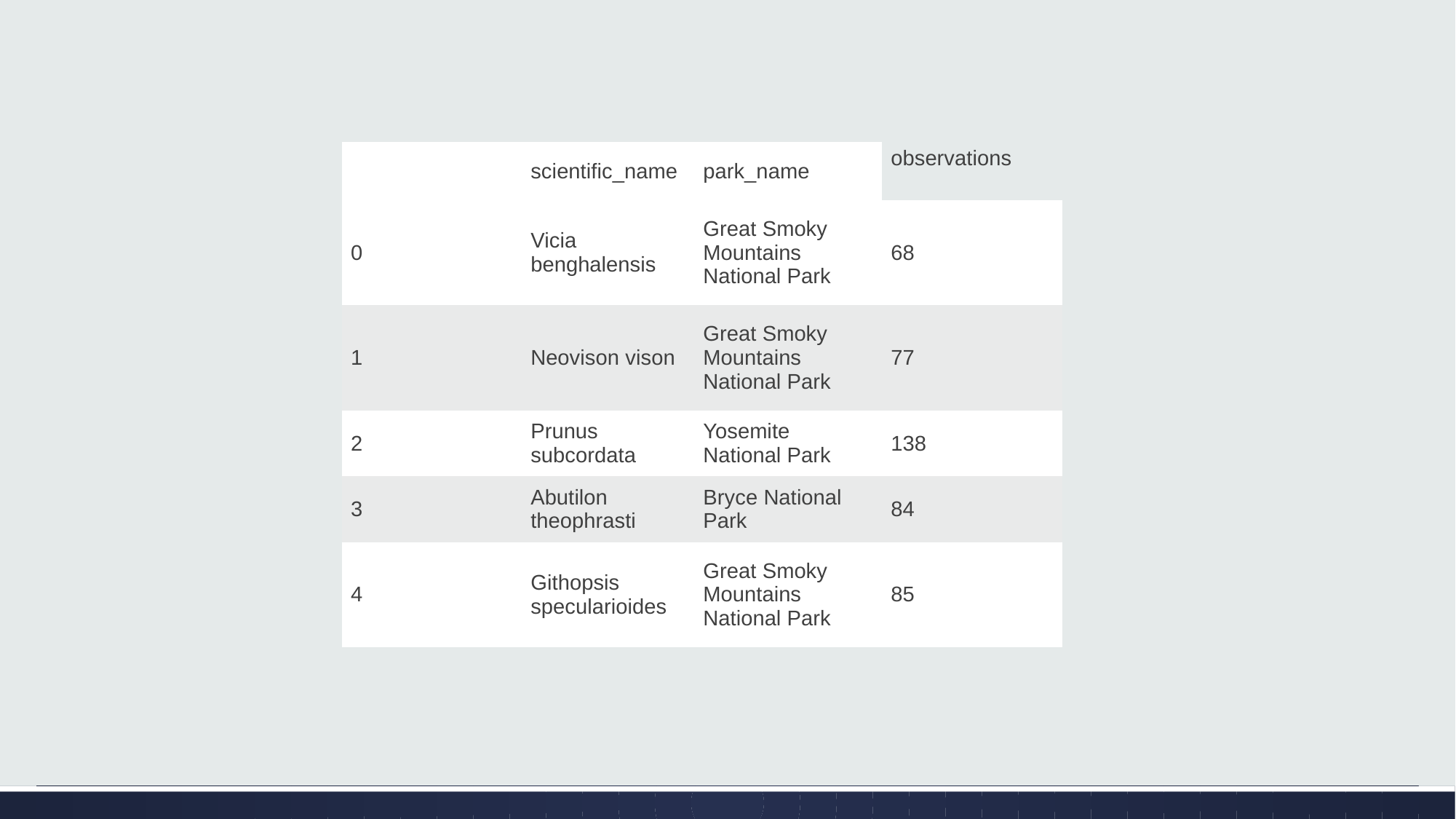

|  | scientific\_name | park\_name | observations |
| --- | --- | --- | --- |
| 0 | Vicia benghalensis | Great Smoky Mountains National Park | 68 |
| 1 | Neovison vison | Great Smoky Mountains National Park | 77 |
| 2 | Prunus subcordata | Yosemite National Park | 138 |
| 3 | Abutilon theophrasti | Bryce National Park | 84 |
| 4 | Githopsis specularioides | Great Smoky Mountains National Park | 85 |